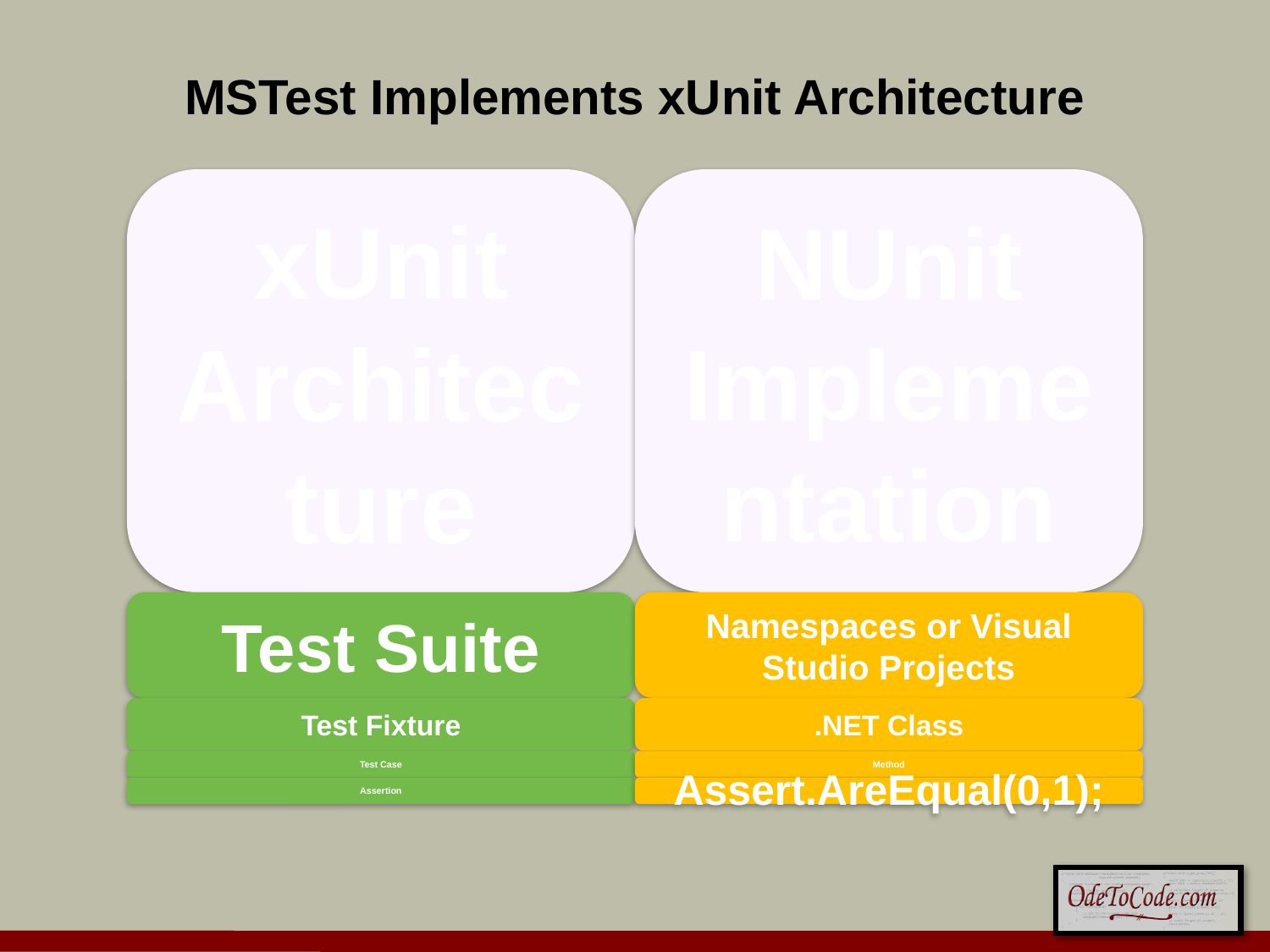

# MSTest Implements xUnit Architecture
Test Suite
Test Fixture
.NET Class
Test Case
Method
Assert.AreEqual(0,1);
Assertion
Namespaces or Visual Studio Projects
xUnit Architecture